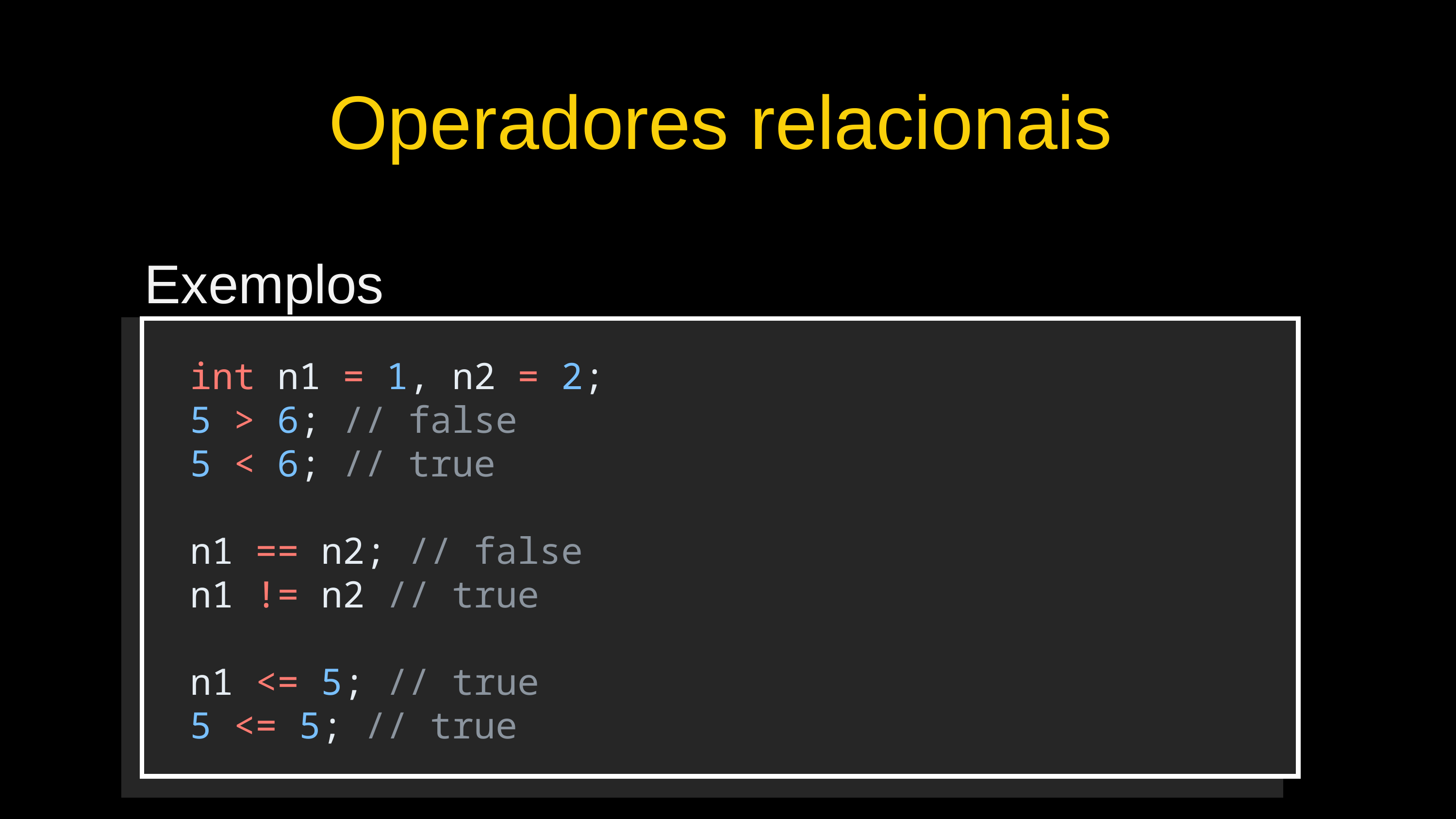

Operadores relacionais
Exemplos

  int n1 = 1, n2 = 2;
  5 > 6; // false
  5 < 6; // true

  n1 == n2; // false
  n1 != n2 // true
  n1 <= 5; // true
  5 <= 5; // true